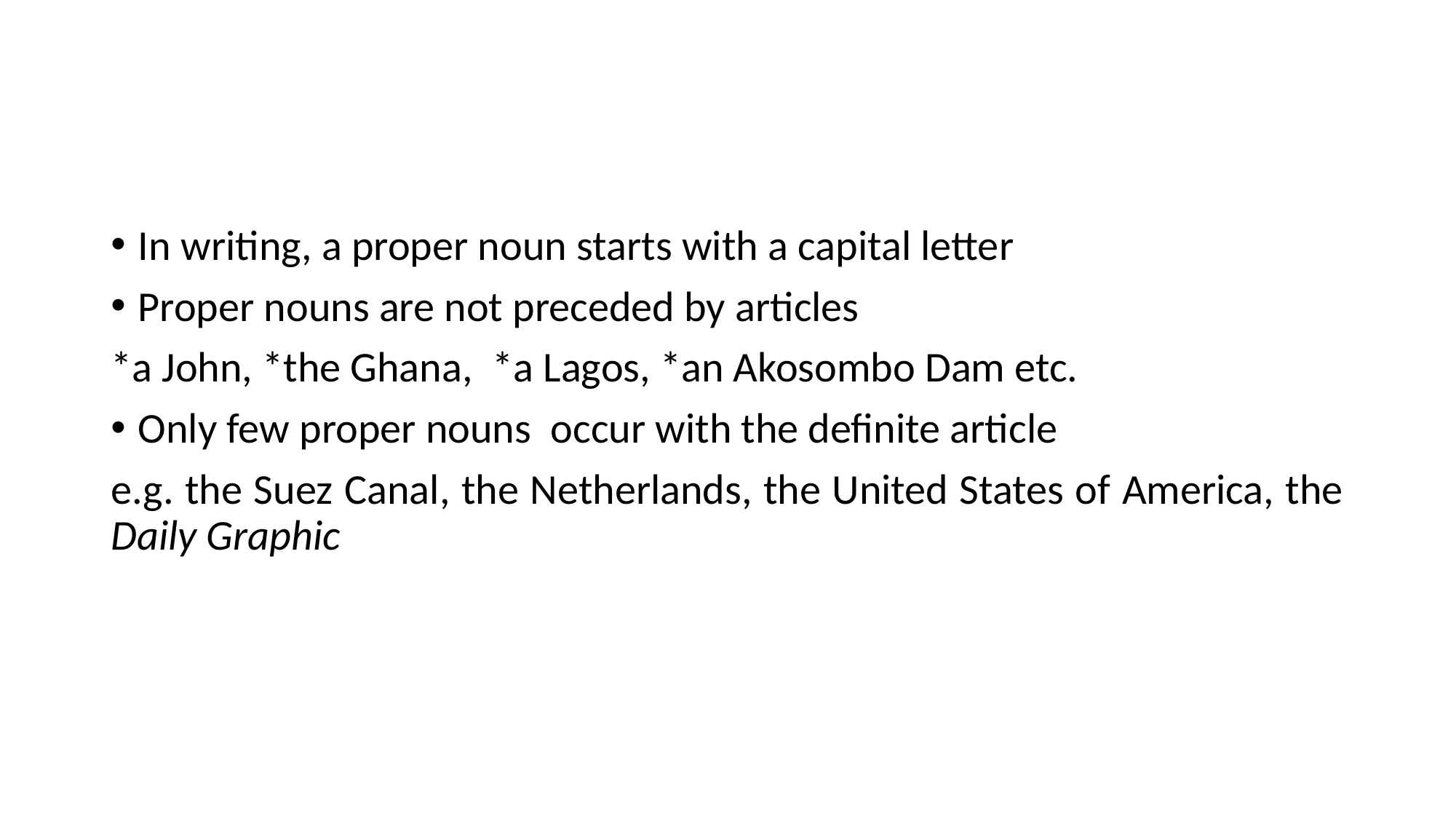

#
In writing, a proper noun starts with a capital letter
Proper nouns are not preceded by articles
*a John, *the Ghana,  *a Lagos, *an Akosombo Dam etc.
Only few proper nouns  occur with the definite article
e.g. the Suez Canal, the Netherlands, the United States of America, the Daily Graphic